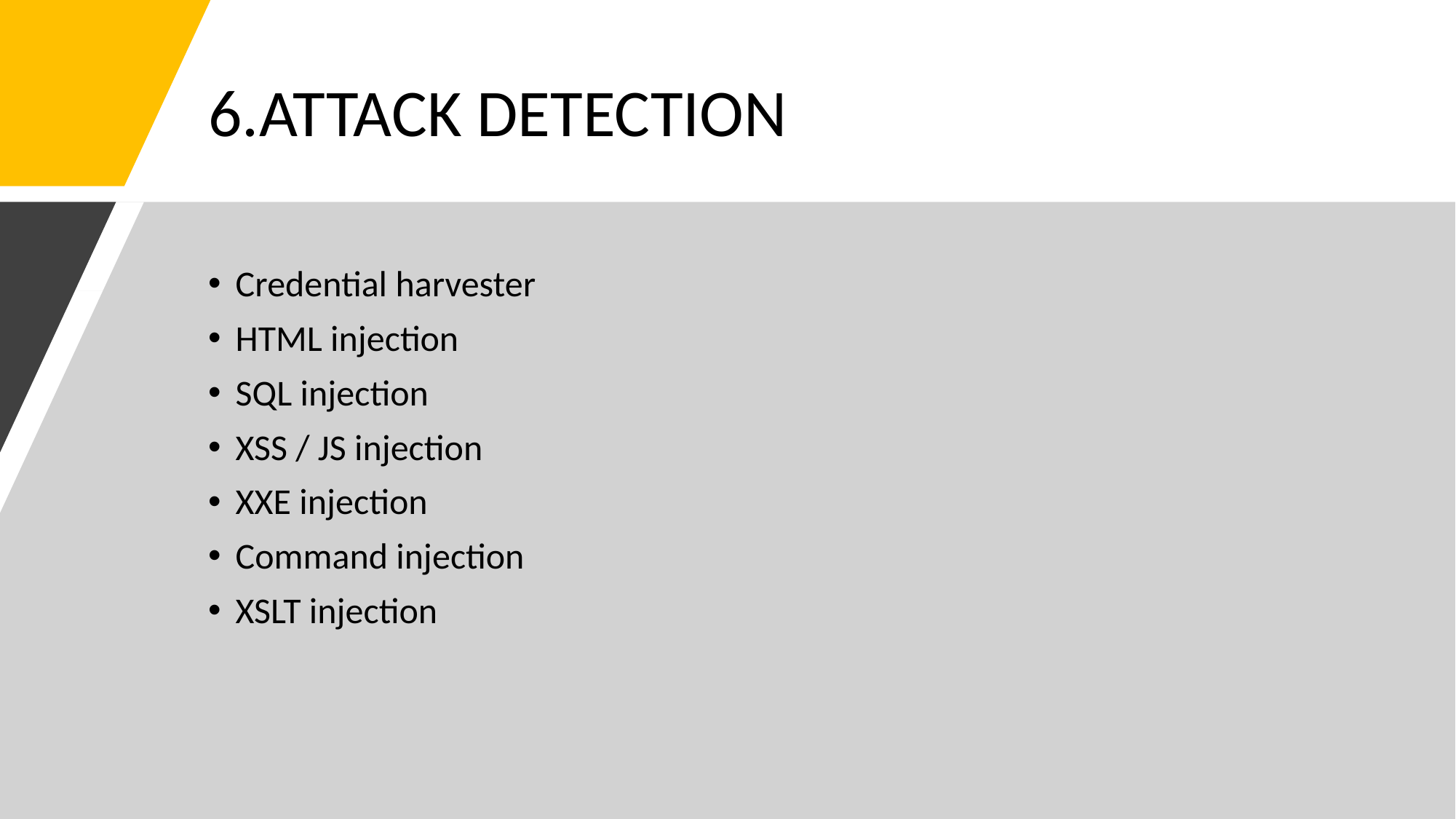

# 6.ATTACK DETECTION

Credential harvester
HTML injection
SQL injection
XSS / JS injection
XXE injection
Command injection
XSLT injection